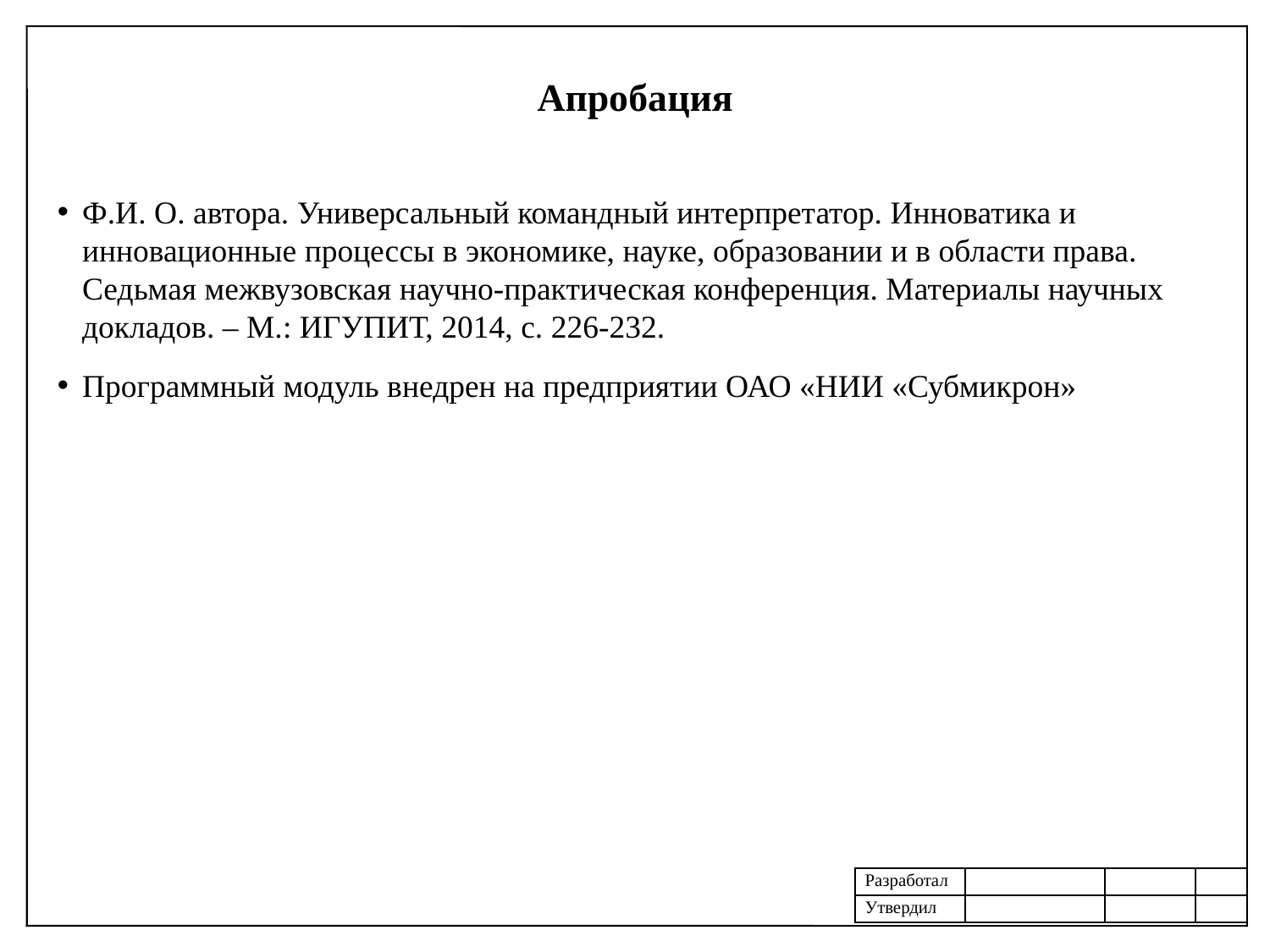

Апробация
Ф.И. О. автора. Универсальный командный интерпретатор. Инноватика и инновационные процессы в экономике, науке, образовании и в области права. Седьмая межвузовская научно-практическая конференция. Материалы научных докладов. – М.: ИГУПИТ, 2014, с. 226-232.
Программный модуль внедрен на предприятии ОАО «НИИ «Субмикрон»

| Разработал |  |  |  |
| --- | --- | --- | --- |
| Утвердил |  |  |  |